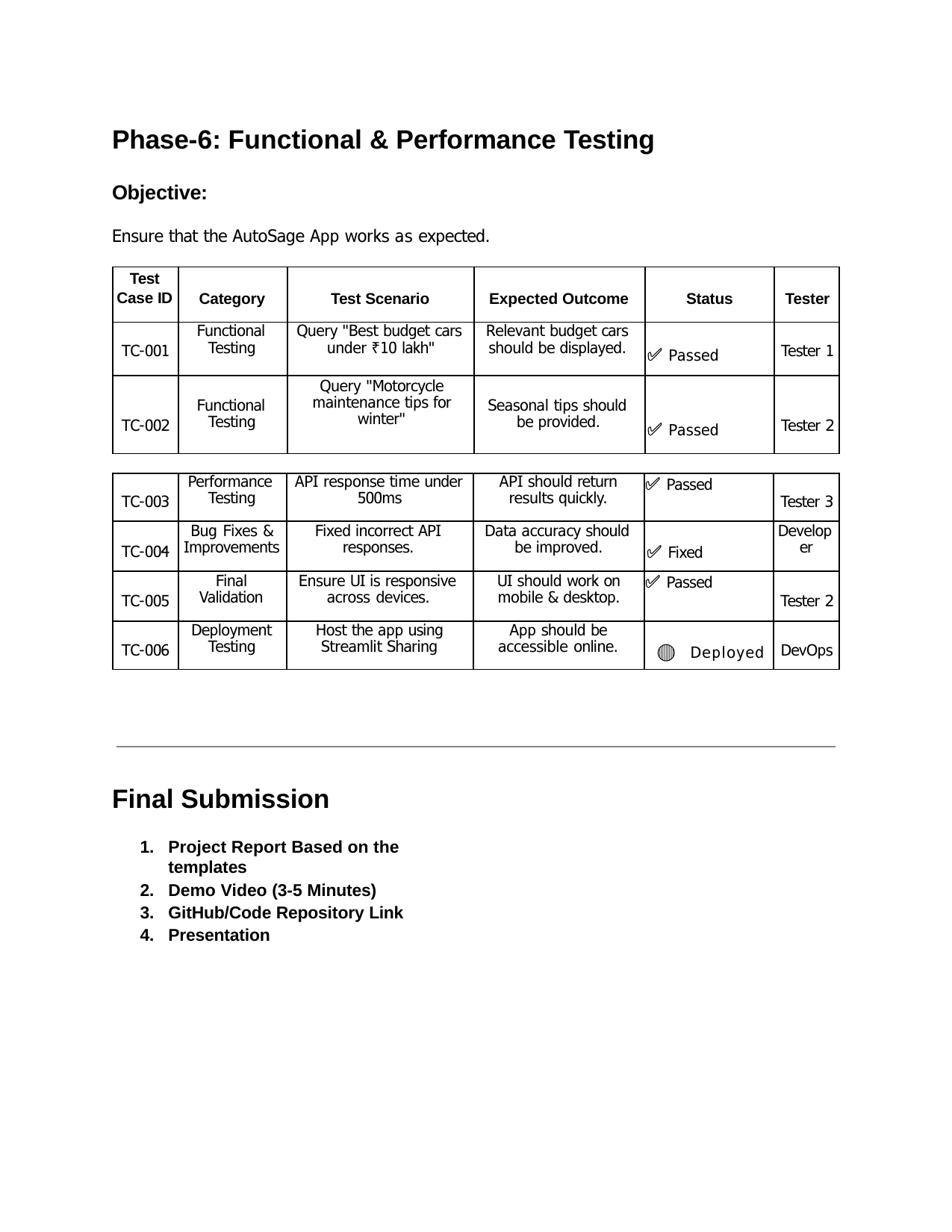

Phase-6: Functional & Performance Testing
Objective:
Ensure that the AutoSage App works as expected.
| Test Case ID | Category | Test Scenario | Expected Outcome | Status | Tester |
| --- | --- | --- | --- | --- | --- |
| TC-001 | Functional Testing | Query "Best budget cars under ₹10 lakh" | Relevant budget cars should be displayed. | ✅ Passed | Tester 1 |
| TC-002 | Functional Testing | Query "Motorcycle maintenance tips for winter" | Seasonal tips should be provided. | ✅ Passed | Tester 2 |
| TC-003 | Performance Testing | API response time under 500ms | API should return results quickly. | ✅ Passed | Tester 3 |
| --- | --- | --- | --- | --- | --- |
| TC-004 | Bug Fixes & Improvements | Fixed incorrect API responses. | Data accuracy should be improved. | ✅ Fixed | Develop er |
| TC-005 | Final Validation | Ensure UI is responsive across devices. | UI should work on mobile & desktop. | ✅ Passed | Tester 2 |
| TC-006 | Deployment Testing | Host the app using Streamlit Sharing | App should be accessible online. | 🔴 Deployed | DevOps |

Final Submission
Project Report Based on the templates
Demo Video (3-5 Minutes)
GitHub/Code Repository Link
Presentation